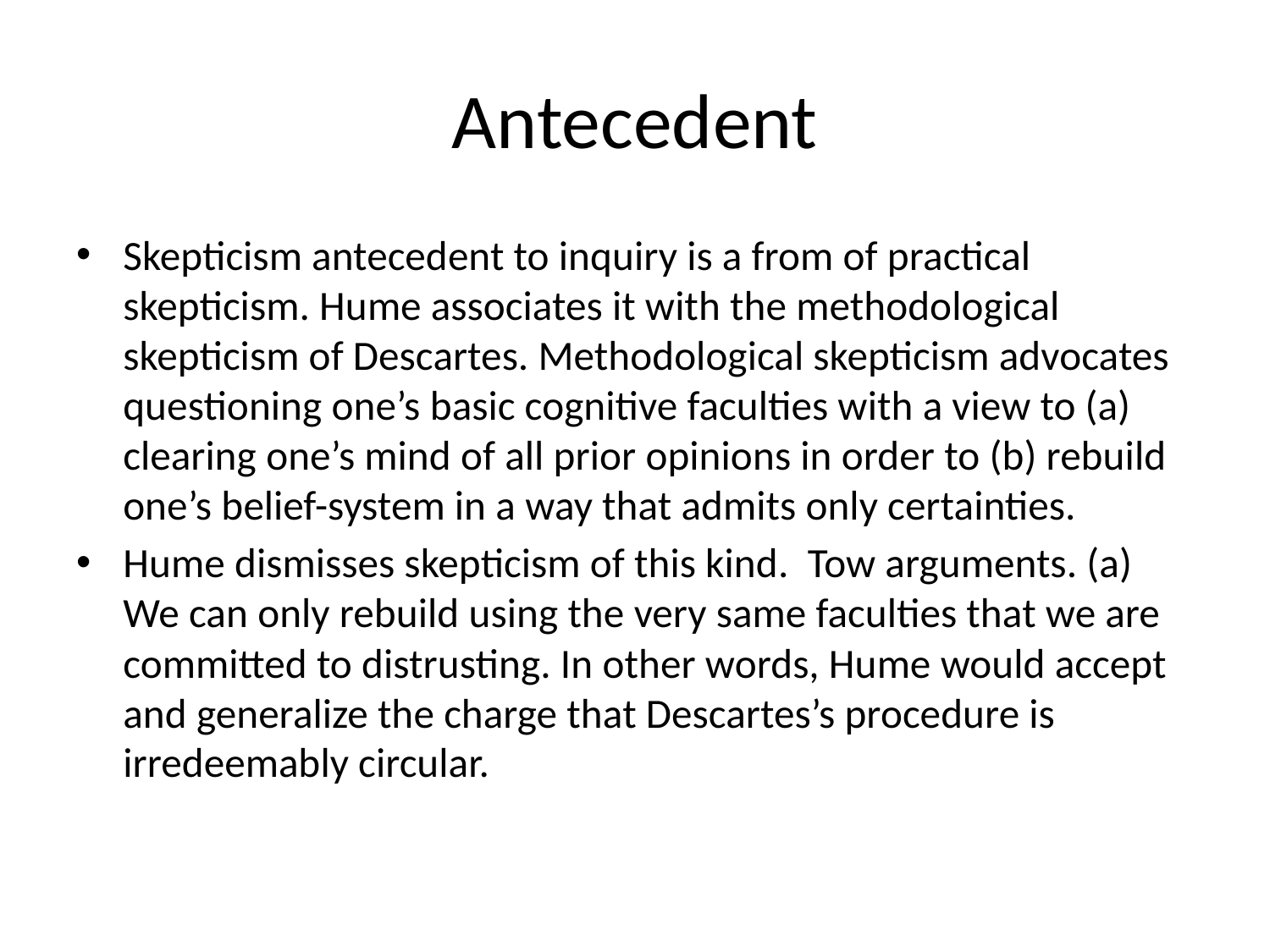

# Antecedent
Skepticism antecedent to inquiry is a from of practical skepticism. Hume associates it with the methodological skepticism of Descartes. Methodological skepticism advocates questioning one’s basic cognitive faculties with a view to (a) clearing one’s mind of all prior opinions in order to (b) rebuild one’s belief-system in a way that admits only certainties.
Hume dismisses skepticism of this kind.  Tow arguments. (a) We can only rebuild using the very same faculties that we are committed to distrusting. In other words, Hume would accept and generalize the charge that Descartes’s procedure is irredeemably circular.